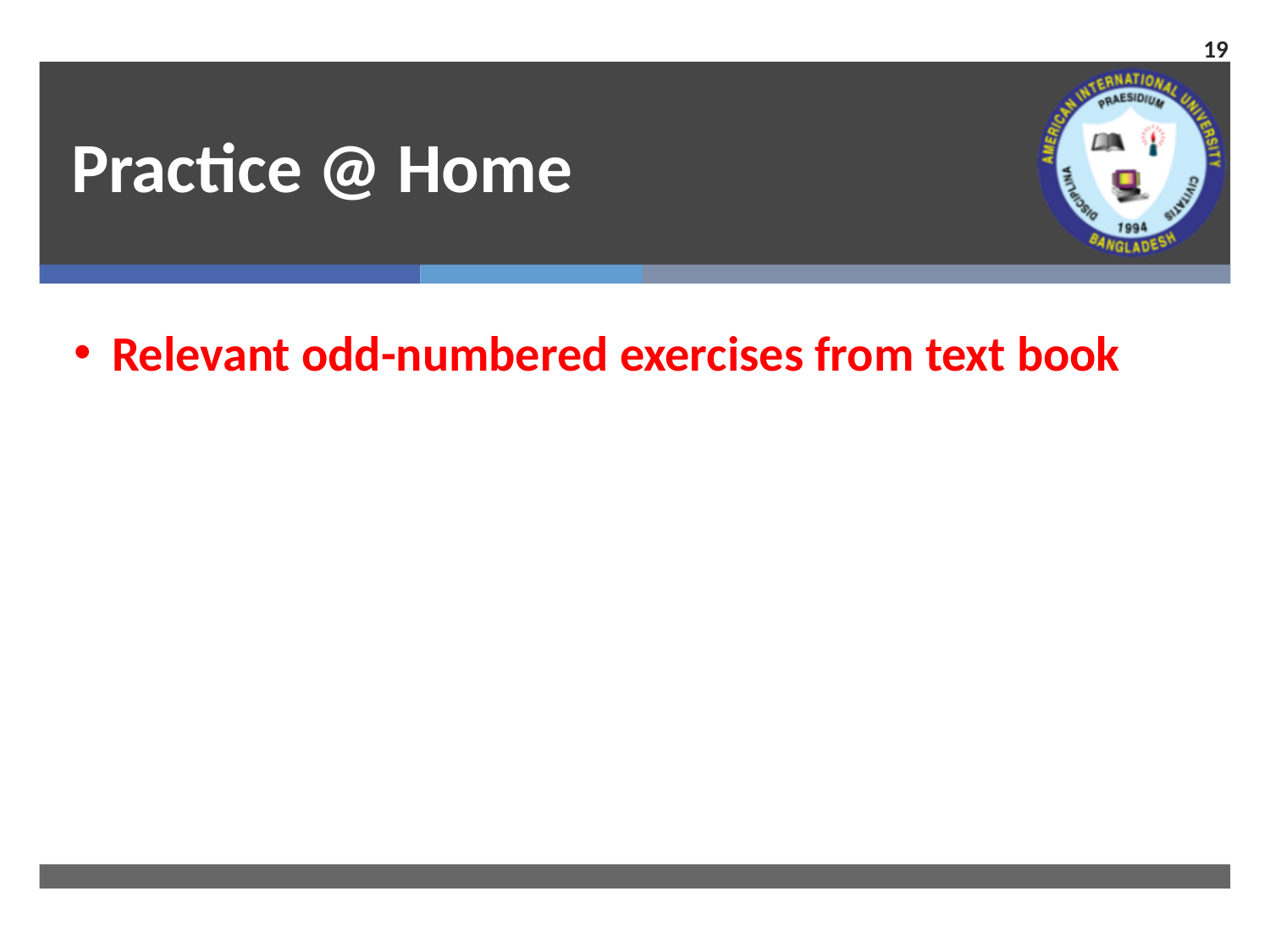

19
# Practice @ Home
Relevant odd-numbered exercises from text book